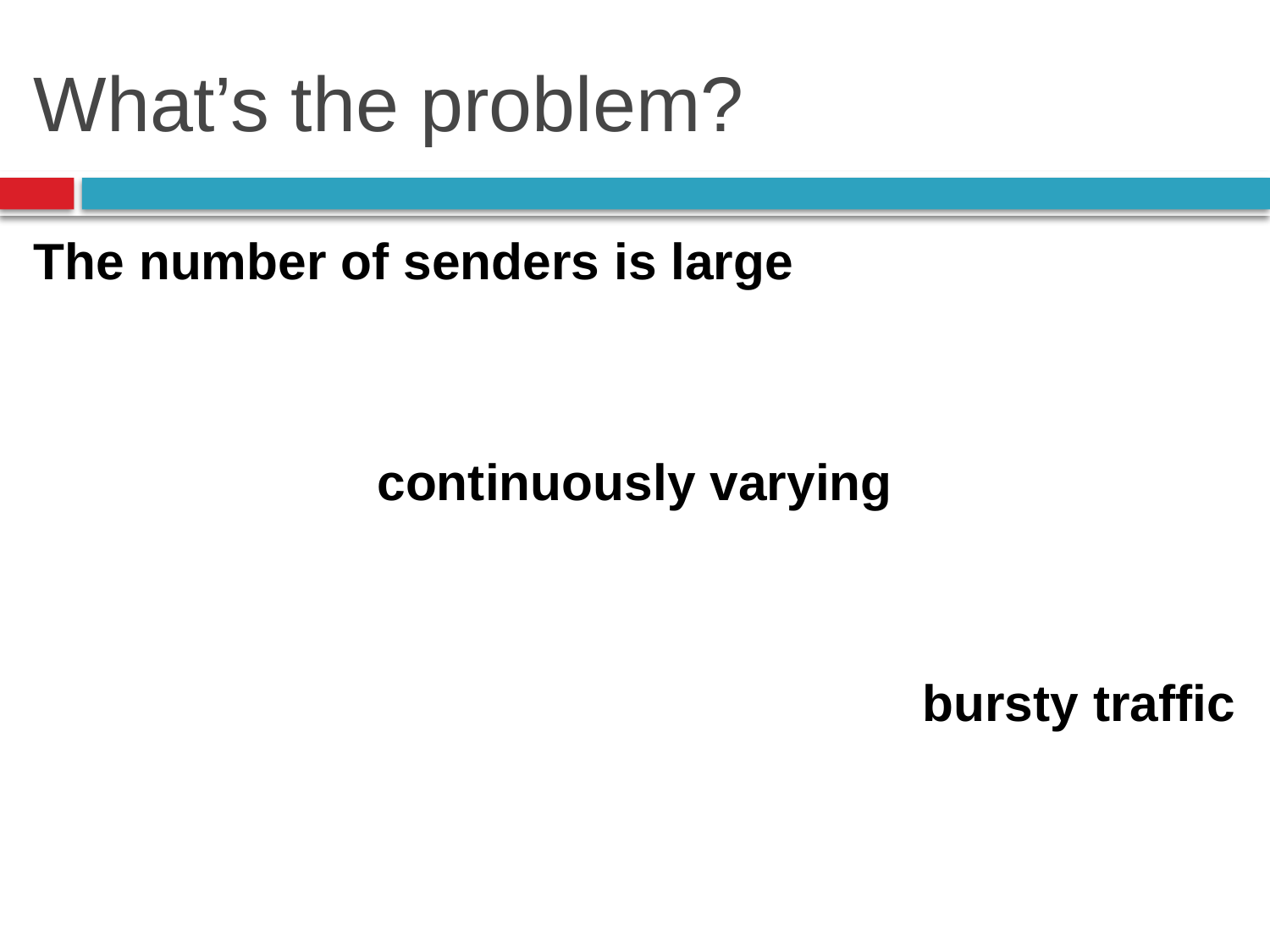

# What’s the problem?
The number of senders is large

continuously varying

					bursty traffic